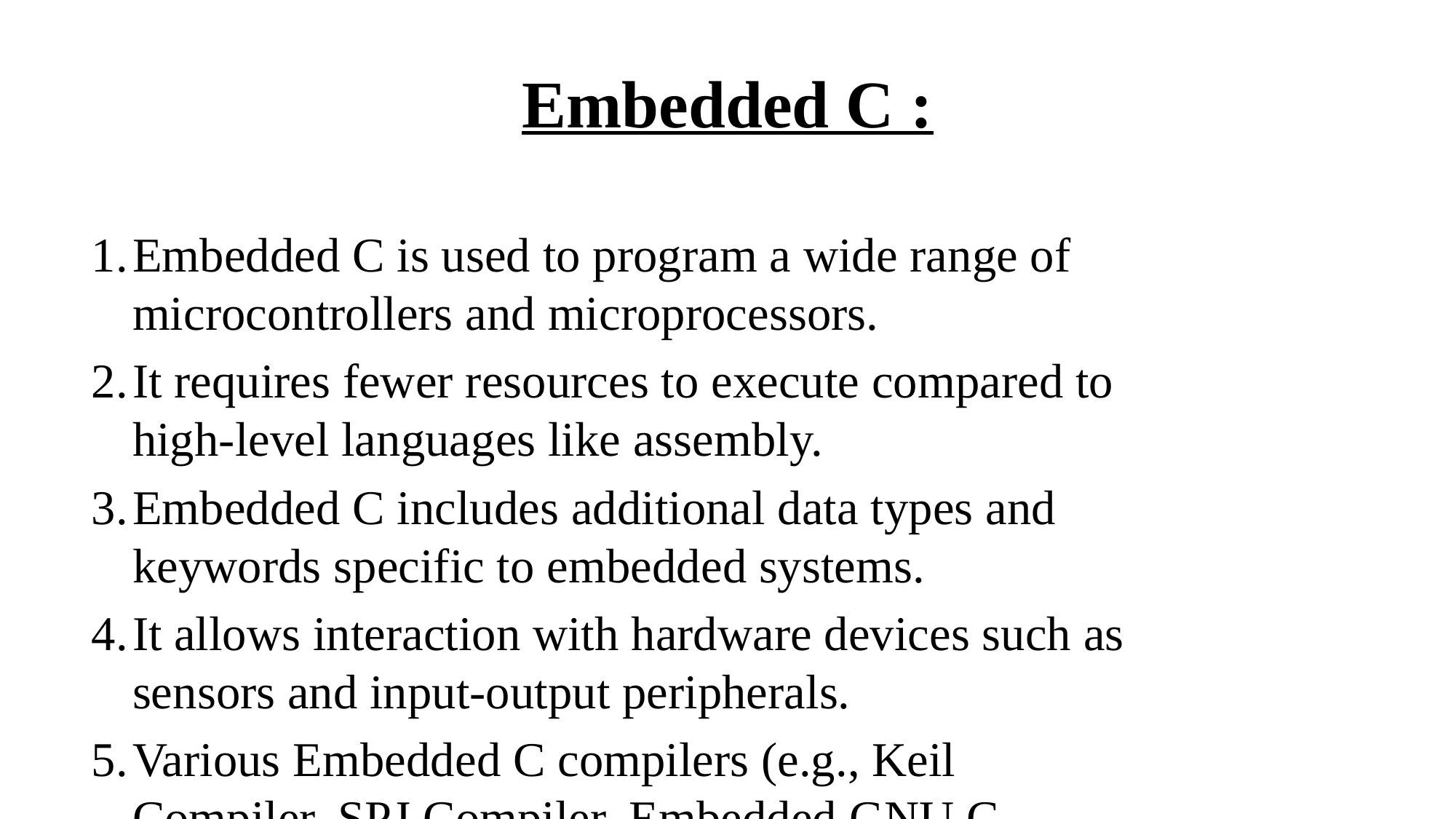

# Embedded C :
Embedded C is used to program a wide range of microcontrollers and microprocessors.
It requires fewer resources to execute compared to high-level languages like assembly.
Embedded C includes additional data types and keywords specific to embedded systems.
It allows interaction with hardware devices such as sensors and input-output peripherals.
Various Embedded C compilers (e.g., Keil Compiler, SPJ Compiler, Embedded GNU C Compiler) are available for compiling embedded C programs.
Devices we encounter daily, like air conditioners, printers, and mobile phones, are often programmed using embedded C.